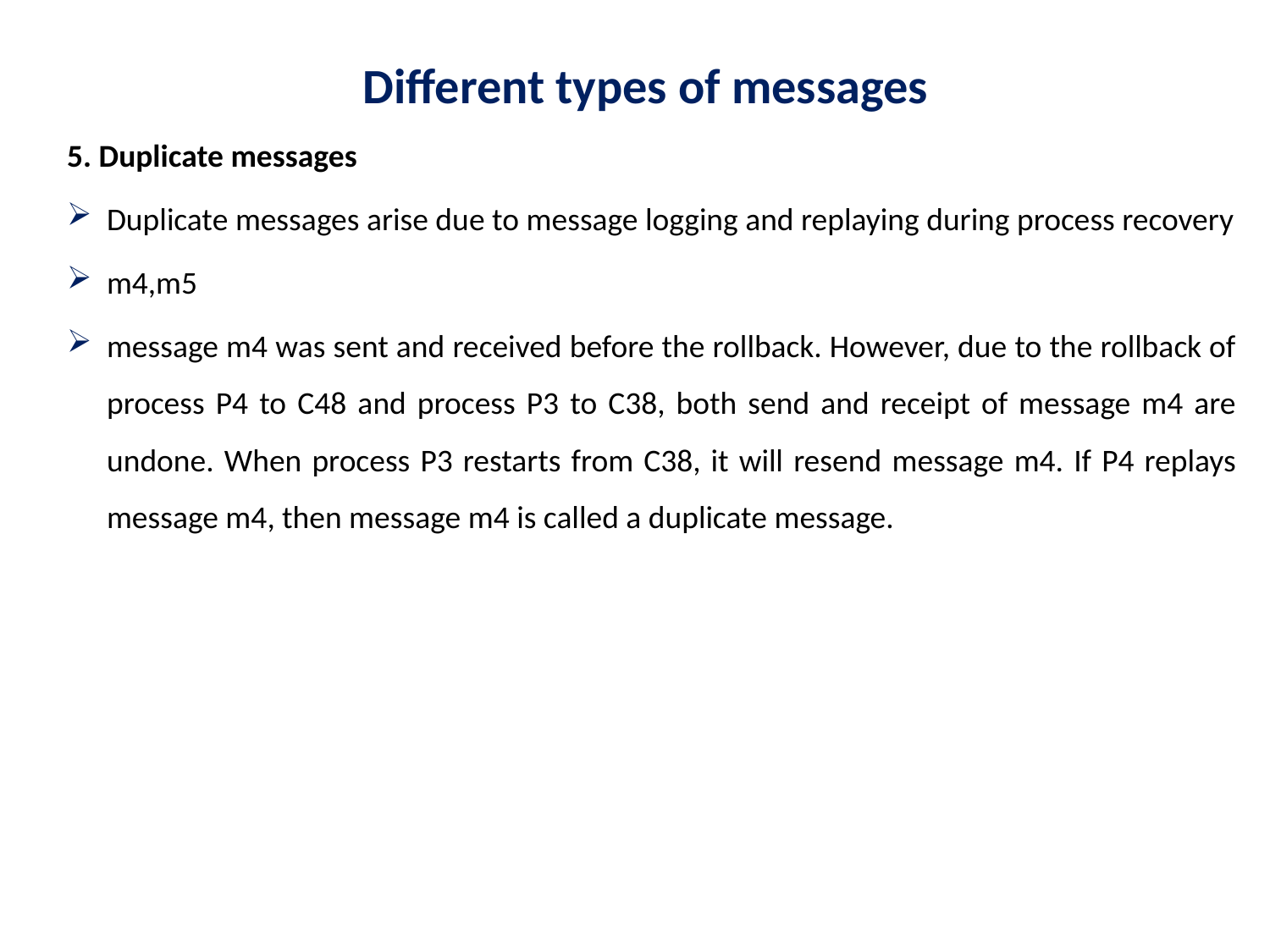

# Different types of messages
5. Duplicate messages
Duplicate messages arise due to message logging and replaying during process recovery
m4,m5
message m4 was sent and received before the rollback. However, due to the rollback of process P4 to C48 and process P3 to C38, both send and receipt of message m4 are undone. When process P3 restarts from C38, it will resend message m4. If P4 replays message m4, then message m4 is called a duplicate message.